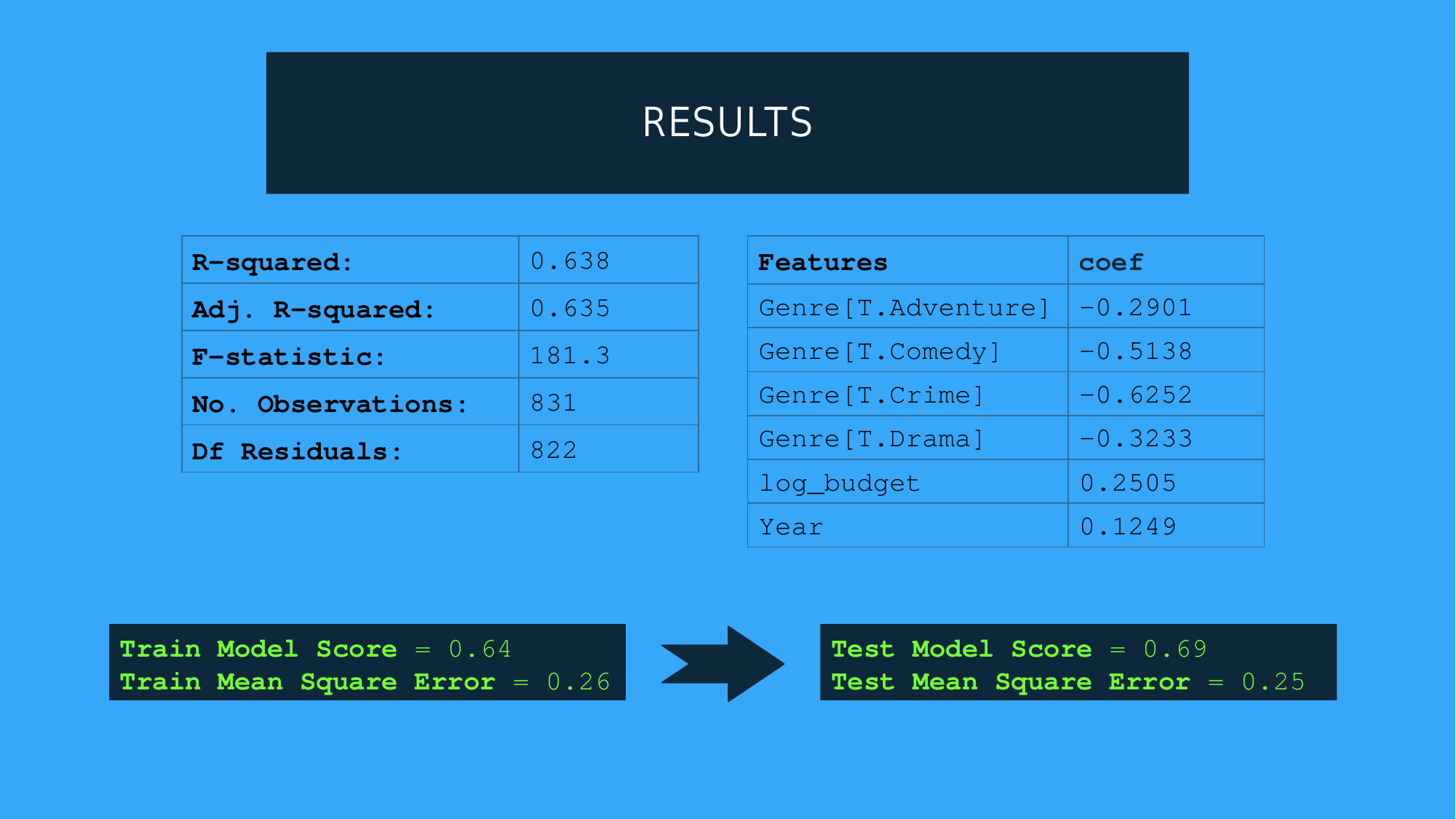

# Results
| R-squared: | 0.638 |
| --- | --- |
| Adj. R-squared: | 0.635 |
| F-statistic: | 181.3 |
| No. Observations: | 831 |
| Df Residuals: | 822 |
| Features | coef |
| --- | --- |
| Genre[T.Adventure] | -0.2901 |
| Genre[T.Comedy] | -0.5138 |
| Genre[T.Crime] | -0.6252 |
| Genre[T.Drama] | -0.3233 |
| log\_budget | 0.2505 |
| Year | 0.1249 |
Train Model Score = 0.64
Train Mean Square Error = 0.26
Test Model Score = 0.69
Test Mean Square Error = 0.25